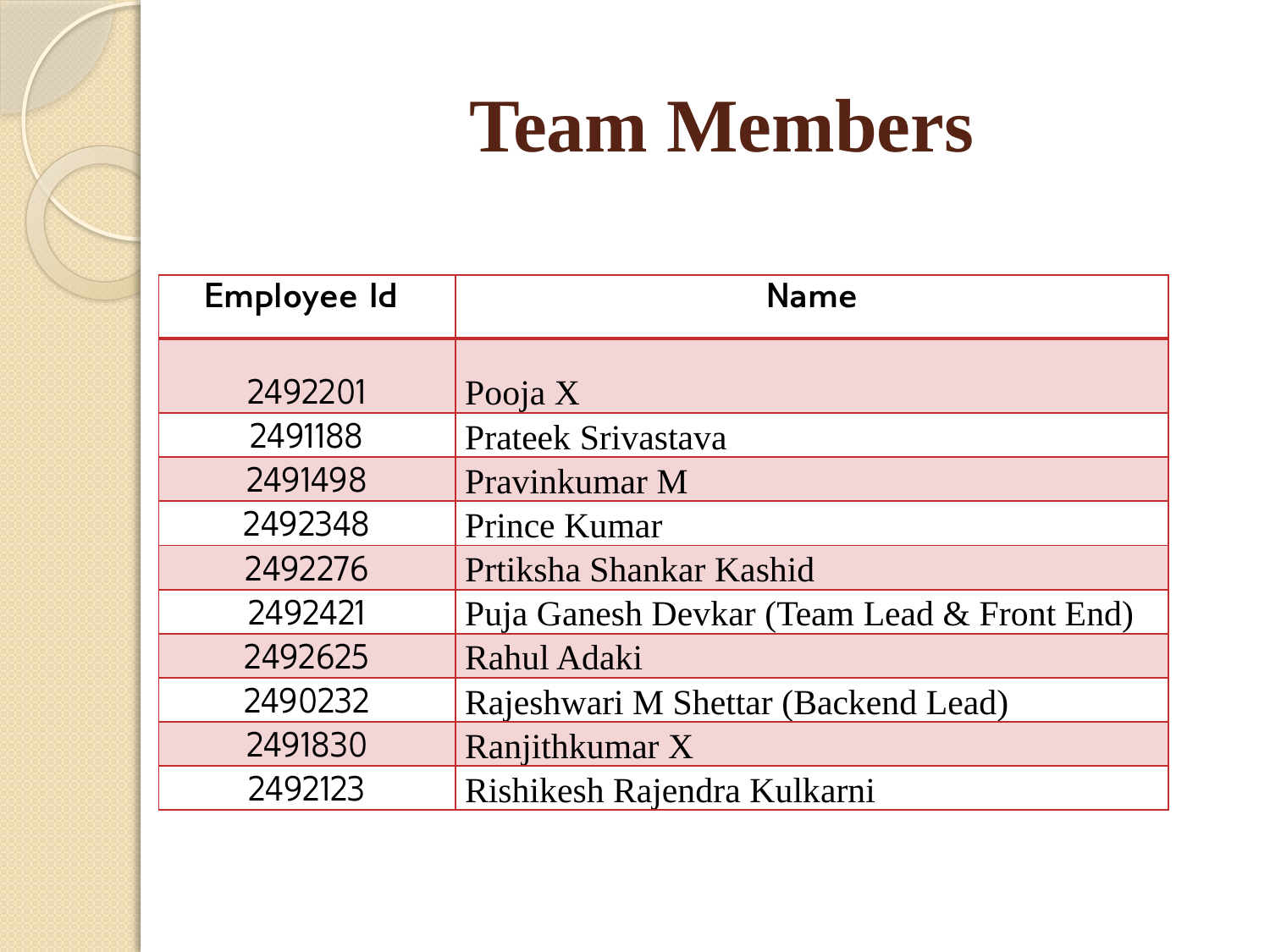

# Team Members
| Employee Id | Name |
| --- | --- |
| 2492201 | Pooja X |
| 2491188 | Prateek Srivastava |
| 2491498 | Pravinkumar M |
| 2492348 | Prince Kumar |
| 2492276 | Prtiksha Shankar Kashid |
| 2492421 | Puja Ganesh Devkar (Team Lead & Front End) |
| 2492625 | Rahul Adaki |
| 2490232 | Rajeshwari M Shettar (Backend Lead) |
| 2491830 | Ranjithkumar X |
| 2492123 | Rishikesh Rajendra Kulkarni |